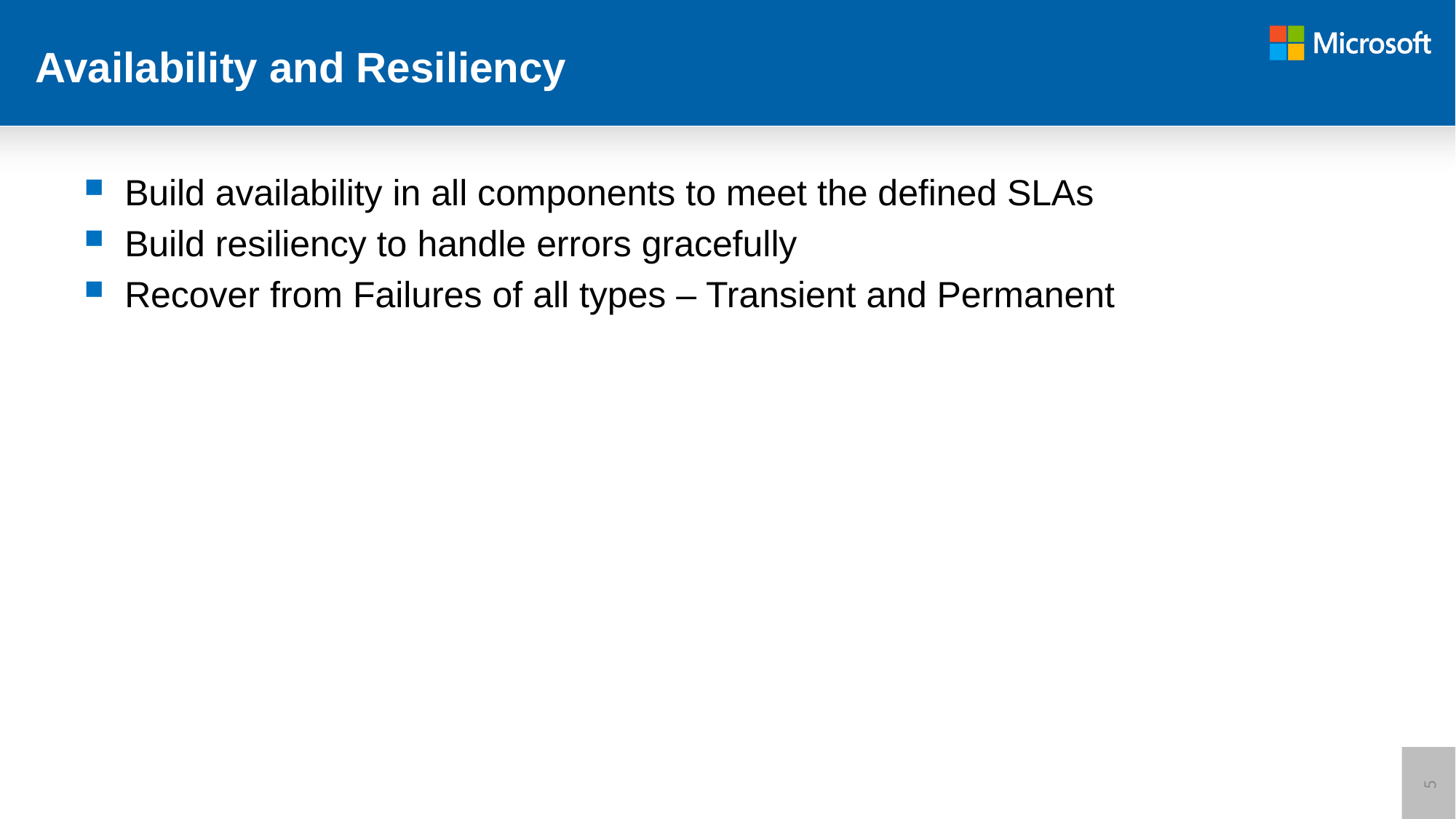

# Availability and Resiliency
Build availability in all components to meet the defined SLAs
Build resiliency to handle errors gracefully
Recover from Failures of all types – Transient and Permanent